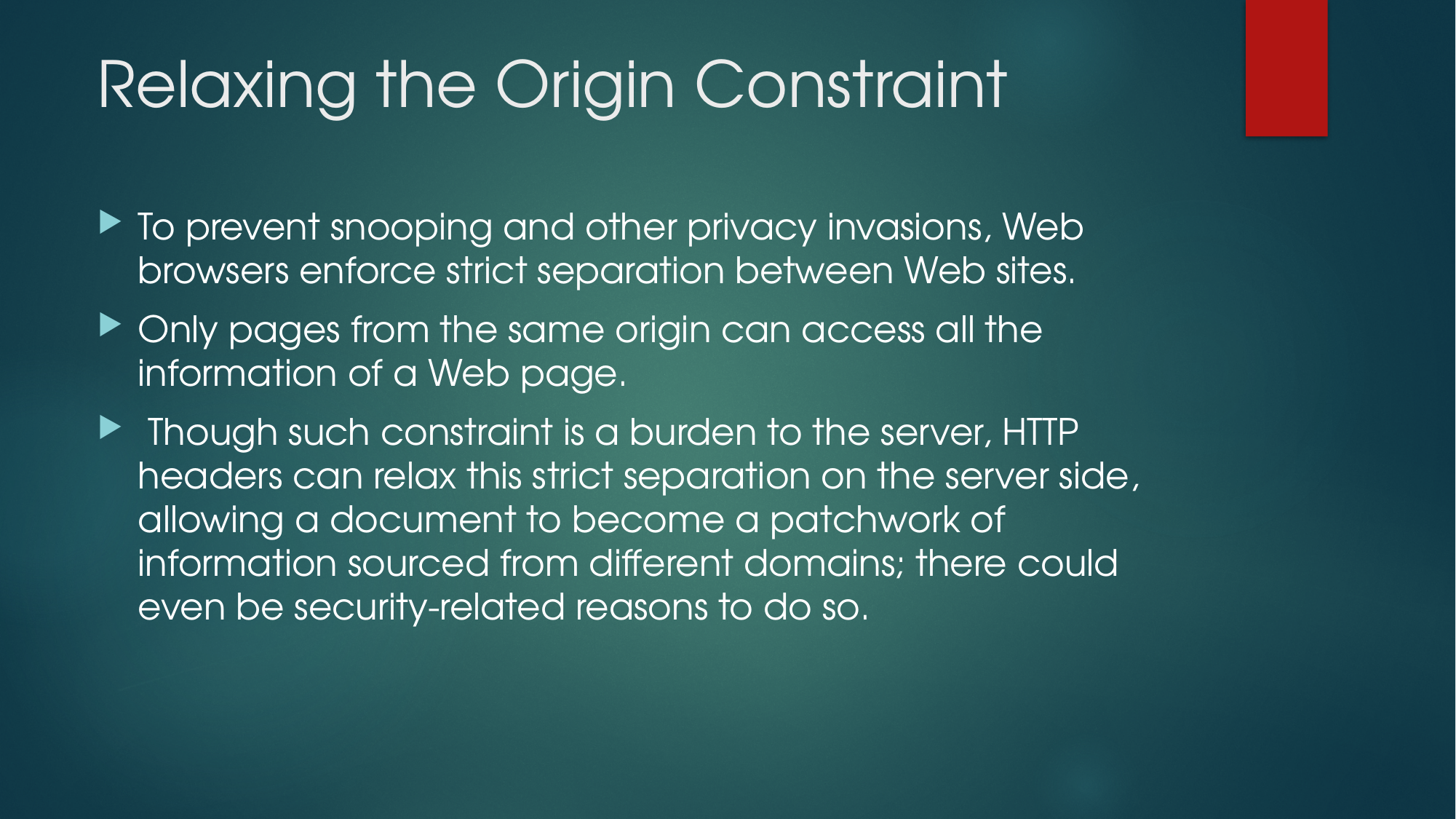

# Relaxing the Origin Constraint
To prevent snooping and other privacy invasions, Web browsers enforce strict separation between Web sites.
Only pages from the same origin can access all the information of a Web page.
 Though such constraint is a burden to the server, HTTP headers can relax this strict separation on the server side, allowing a document to become a patchwork of information sourced from different domains; there could even be security-related reasons to do so.